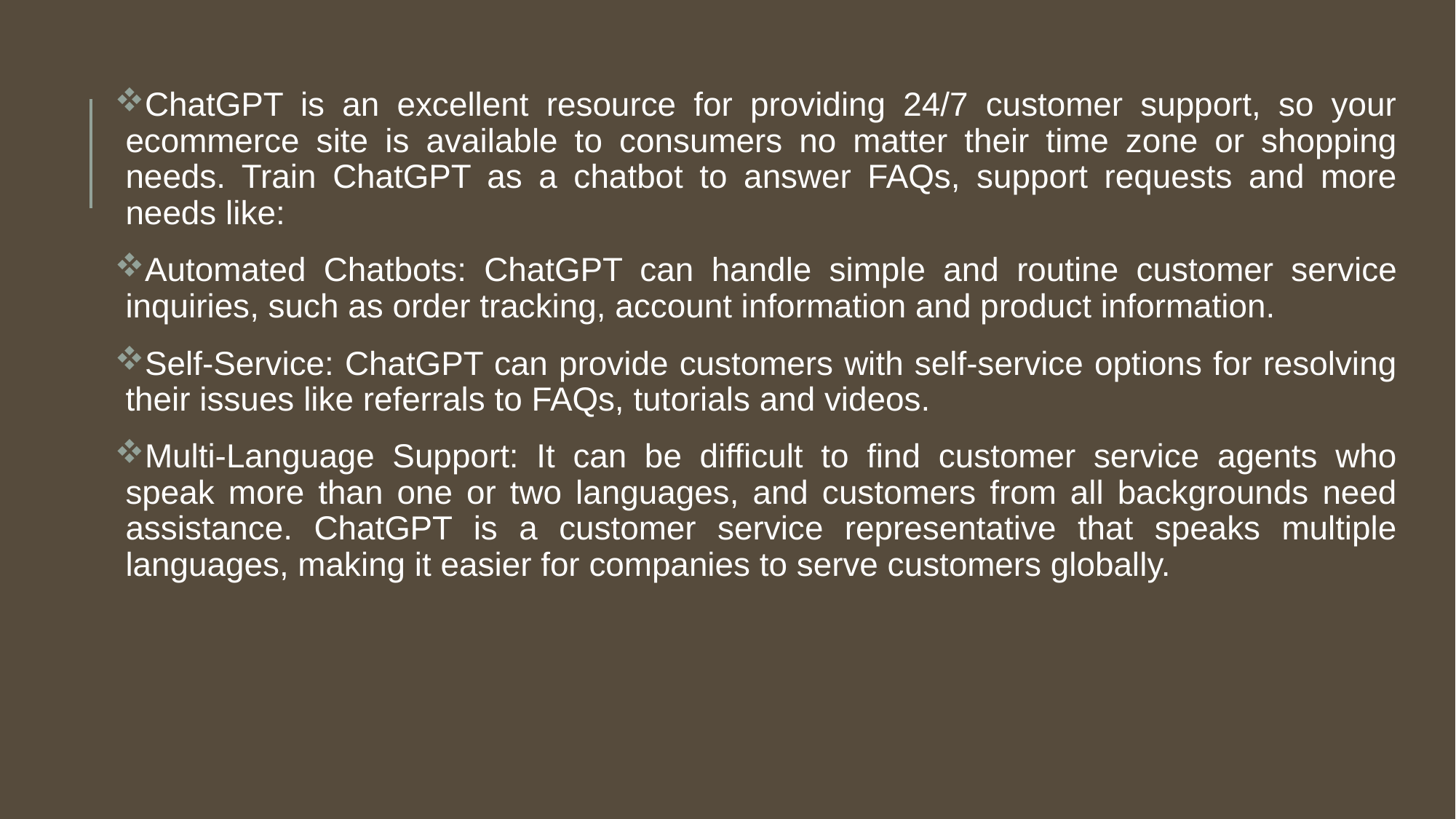

ChatGPT is an excellent resource for providing 24/7 customer support, so your ecommerce site is available to consumers no matter their time zone or shopping needs. Train ChatGPT as a chatbot to answer FAQs, support requests and more needs like:
Automated Chatbots: ChatGPT can handle simple and routine customer service inquiries, such as order tracking, account information and product information.
Self-Service: ChatGPT can provide customers with self-service options for resolving their issues like referrals to FAQs, tutorials and videos.
Multi-Language Support: It can be difficult to find customer service agents who speak more than one or two languages, and customers from all backgrounds need assistance. ChatGPT is a customer service representative that speaks multiple languages, making it easier for companies to serve customers globally.